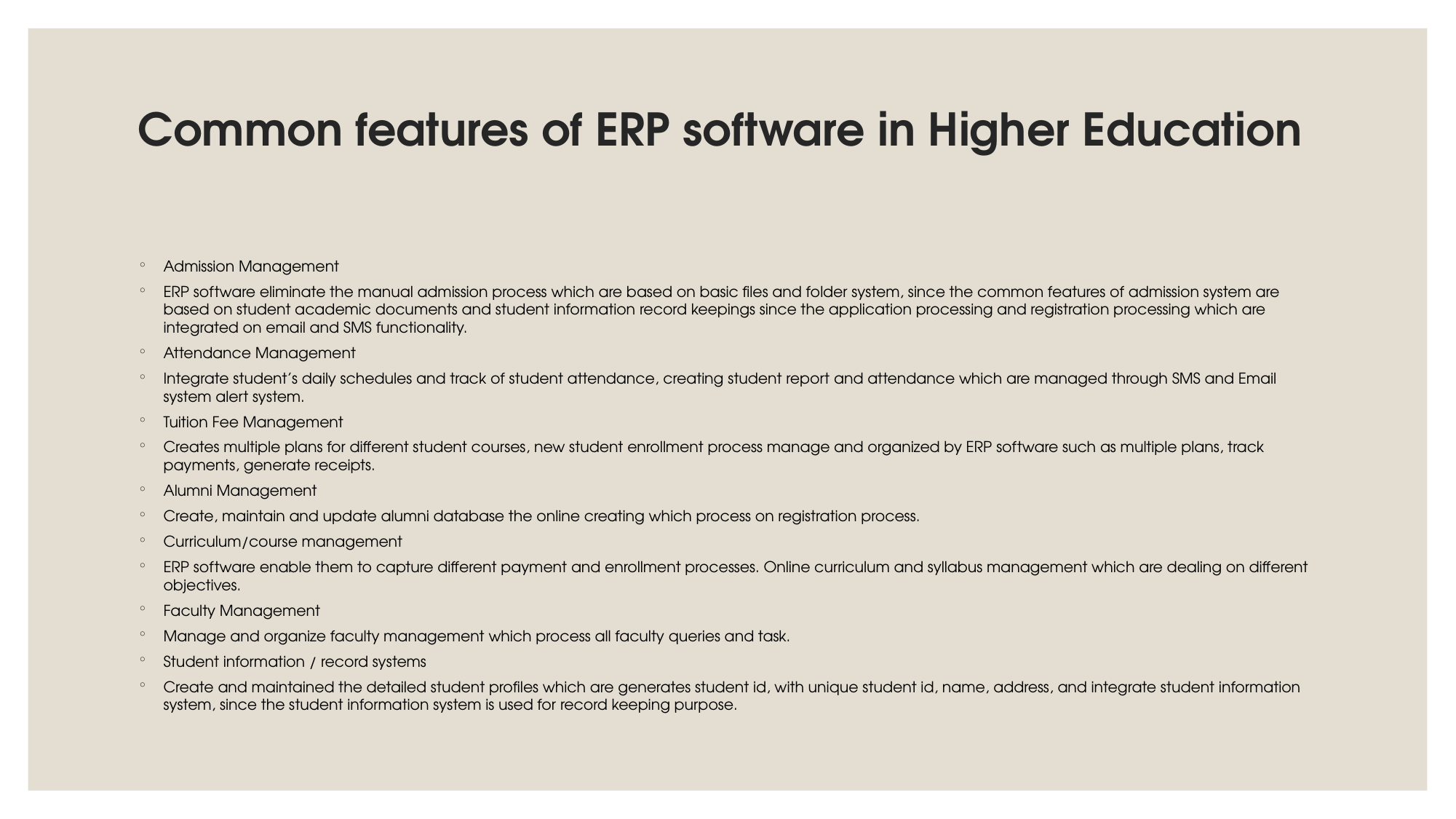

# Common features of ERP software in Higher Education
Admission Management
ERP software eliminate the manual admission process which are based on basic files and folder system, since the common features of admission system are based on student academic documents and student information record keepings since the application processing and registration processing which are integrated on email and SMS functionality.
Attendance Management
Integrate student’s daily schedules and track of student attendance, creating student report and attendance which are managed through SMS and Email system alert system.
Tuition Fee Management
Creates multiple plans for different student courses, new student enrollment process manage and organized by ERP software such as multiple plans, track payments, generate receipts.
Alumni Management
Create, maintain and update alumni database the online creating which process on registration process.
Curriculum/course management
ERP software enable them to capture different payment and enrollment processes. Online curriculum and syllabus management which are dealing on different objectives.
Faculty Management
Manage and organize faculty management which process all faculty queries and task.
Student information / record systems
Create and maintained the detailed student profiles which are generates student id, with unique student id, name, address, and integrate student information system, since the student information system is used for record keeping purpose.